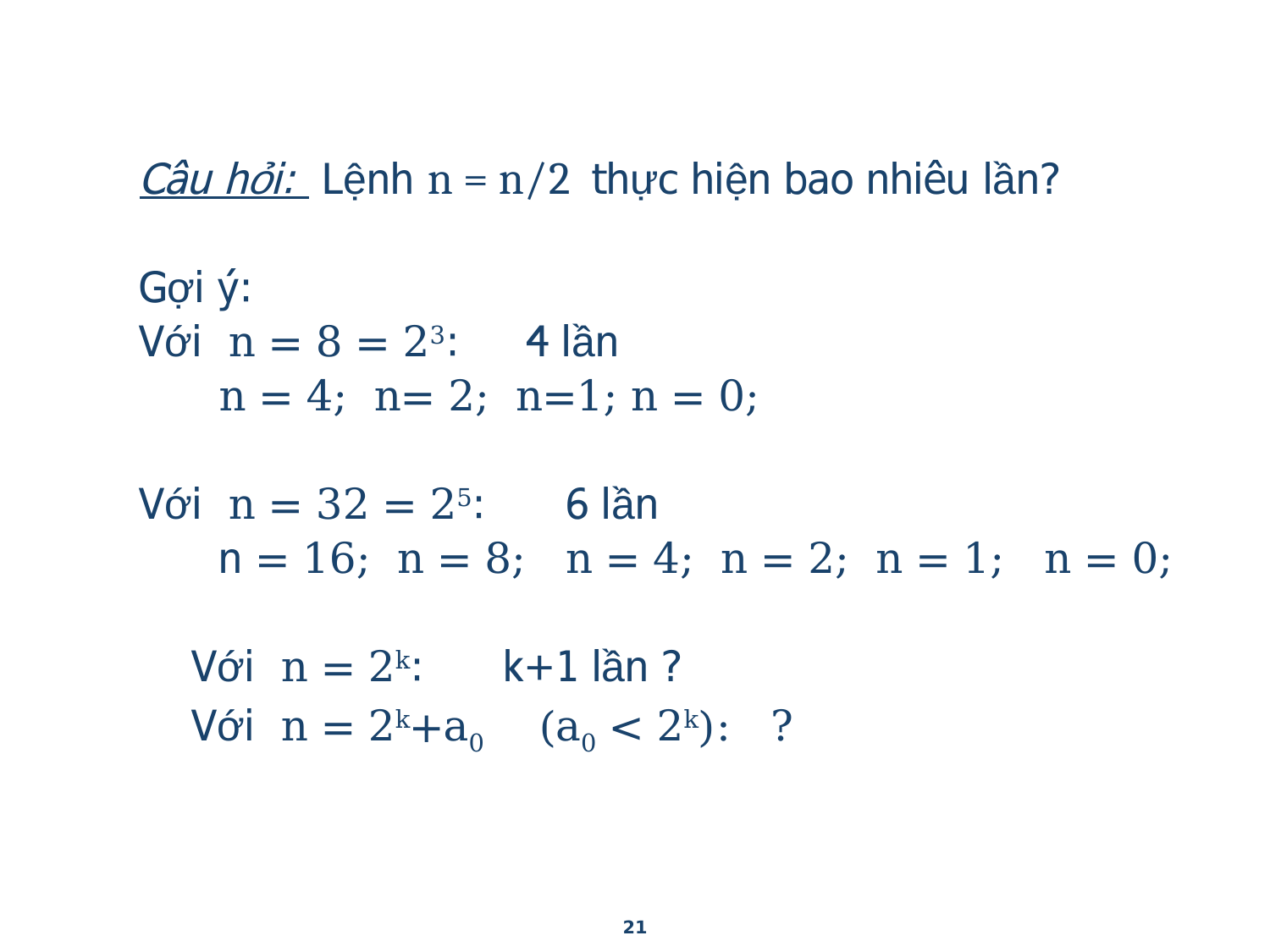

Câu hỏi:  Lệnh n = n/2  thực hiện bao nhiêu lần?

Gợi ý:
Với  n = 8 = 23:     4 lần
	n = 4;  n= 2;  n=1; n = 0;

Với  n = 32 = 25:      6 lần
	n = 16;  n = 8;   n = 4;  n = 2;  n = 1;   n = 0;

    Với  n = 2k:      k+1 lần ?
    Với  n = 2k+a0    (a0 < 2k):   ?

21